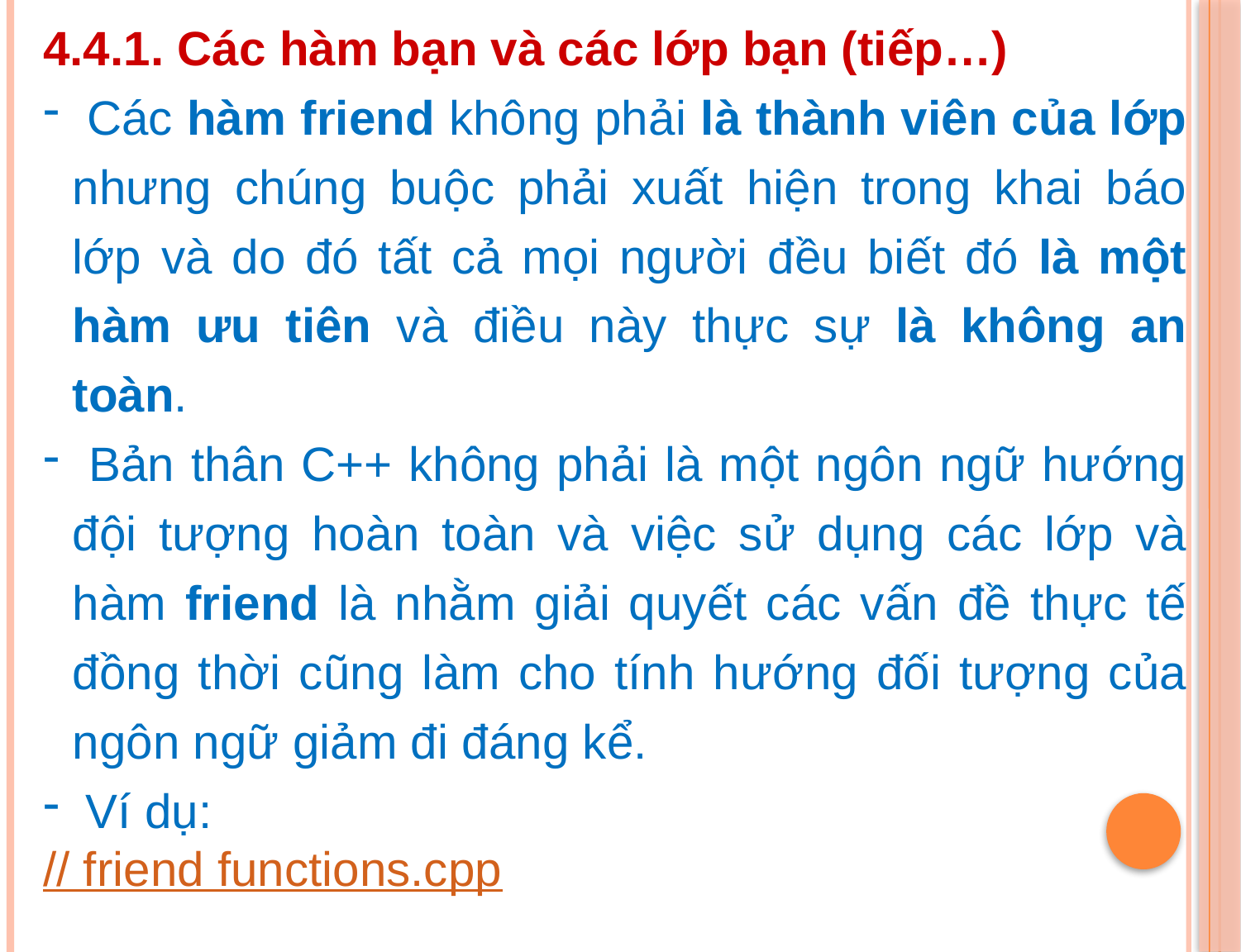

4.4.1. Các hàm bạn và các lớp bạn (tiếp…)
 Các hàm friend không phải là thành viên của lớp nhưng chúng buộc phải xuất hiện trong khai báo lớp và do đó tất cả mọi người đều biết đó là một hàm ưu tiên và điều này thực sự là không an toàn.
 Bản thân C++ không phải là một ngôn ngữ hướng đội tượng hoàn toàn và việc sử dụng các lớp và hàm friend là nhằm giải quyết các vấn đề thực tế đồng thời cũng làm cho tính hướng đối tượng của ngôn ngữ giảm đi đáng kể.
 Ví dụ:
// friend functions.cpp